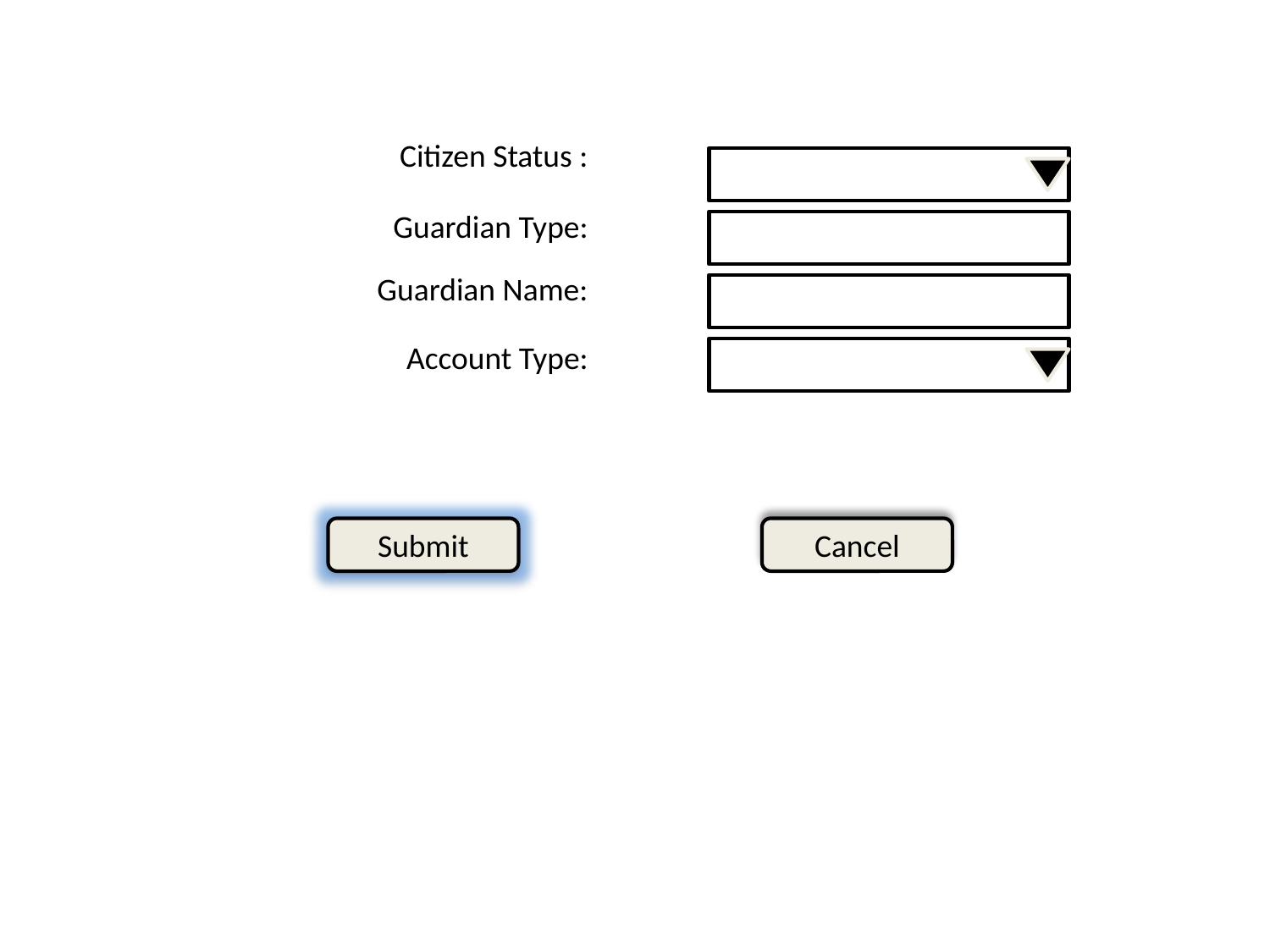

| Citizen Status : |
| --- |
| Guardian Type: |
| Guardian Name: |
| Account Type: |
vvv

v

Submit
Cancel